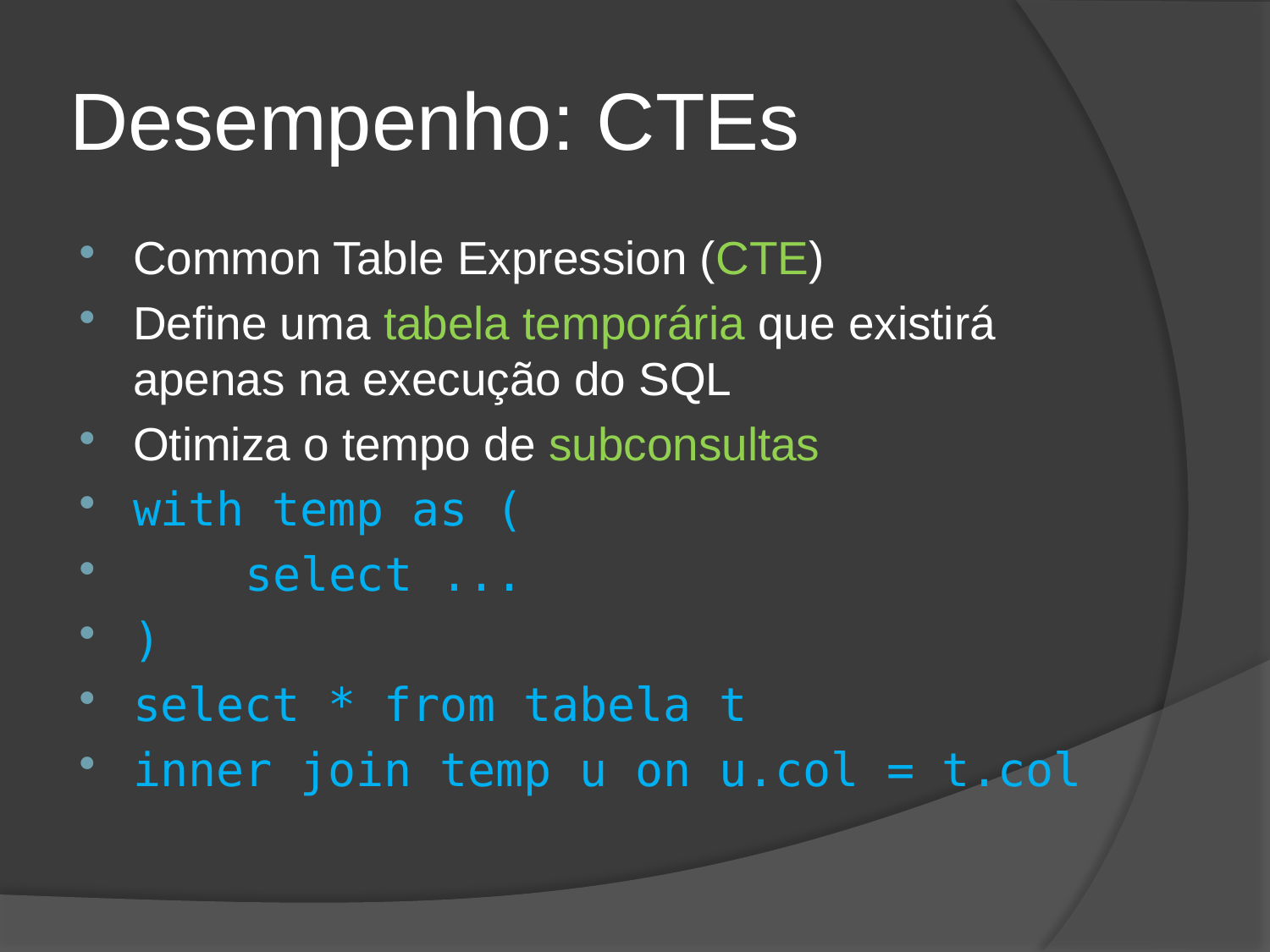

# Desempenho: CTEs
Common Table Expression (CTE)
Define uma tabela temporária que existirá apenas na execução do SQL
Otimiza o tempo de subconsultas
with temp as (
    select ...
)
select * from tabela t
inner join temp u on u.col = t.col